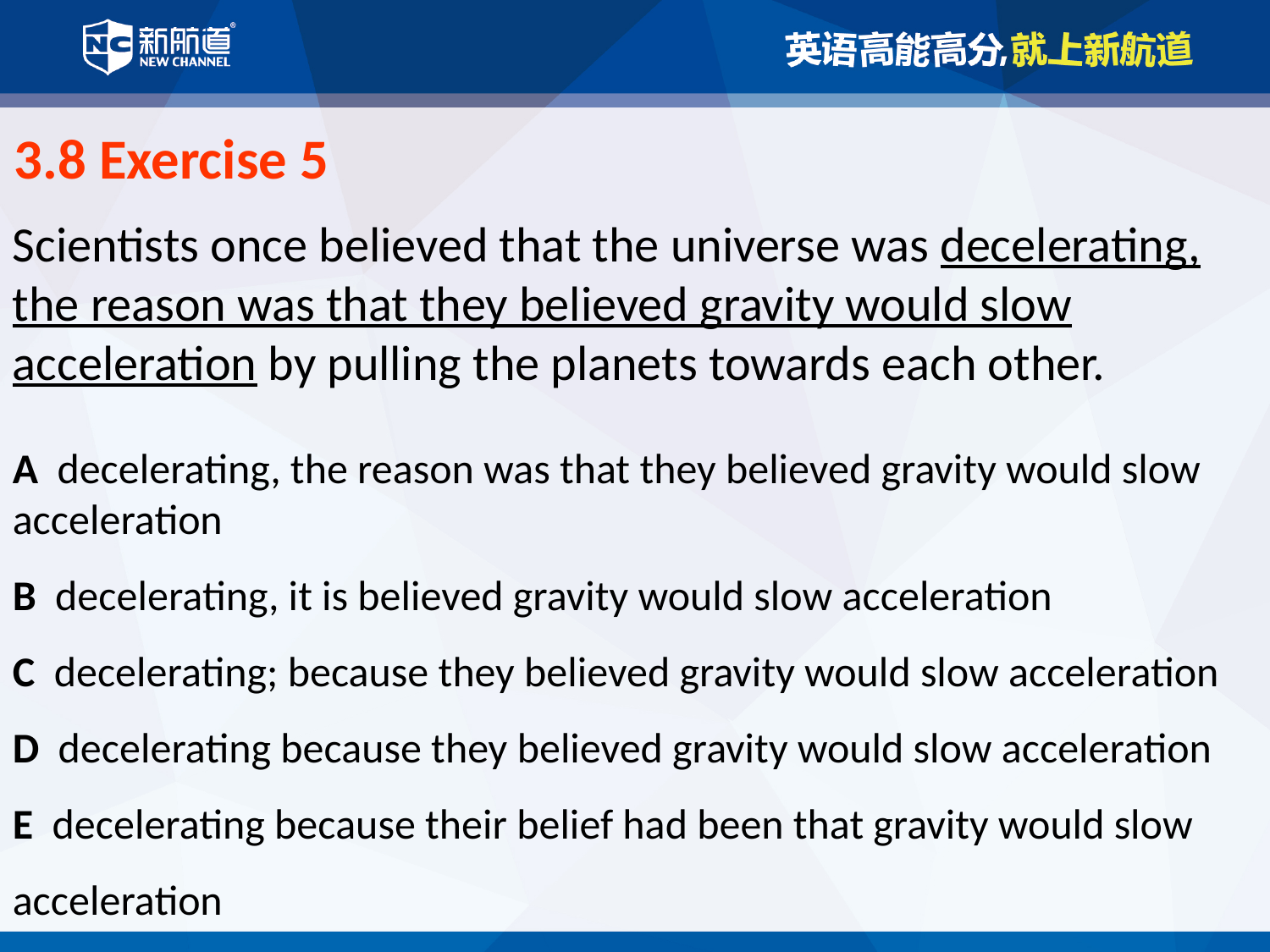

3.8 Exercise 5
Scientists once believed that the universe was decelerating, the reason was that they believed gravity would slow acceleration by pulling the planets towards each other.

A  decelerating, the reason was that they believed gravity would slow acceleration
B  decelerating, it is believed gravity would slow acceleration
C  decelerating; because they believed gravity would slow acceleration
D  decelerating because they believed gravity would slow acceleration
E  decelerating because their belief had been that gravity would slow acceleration